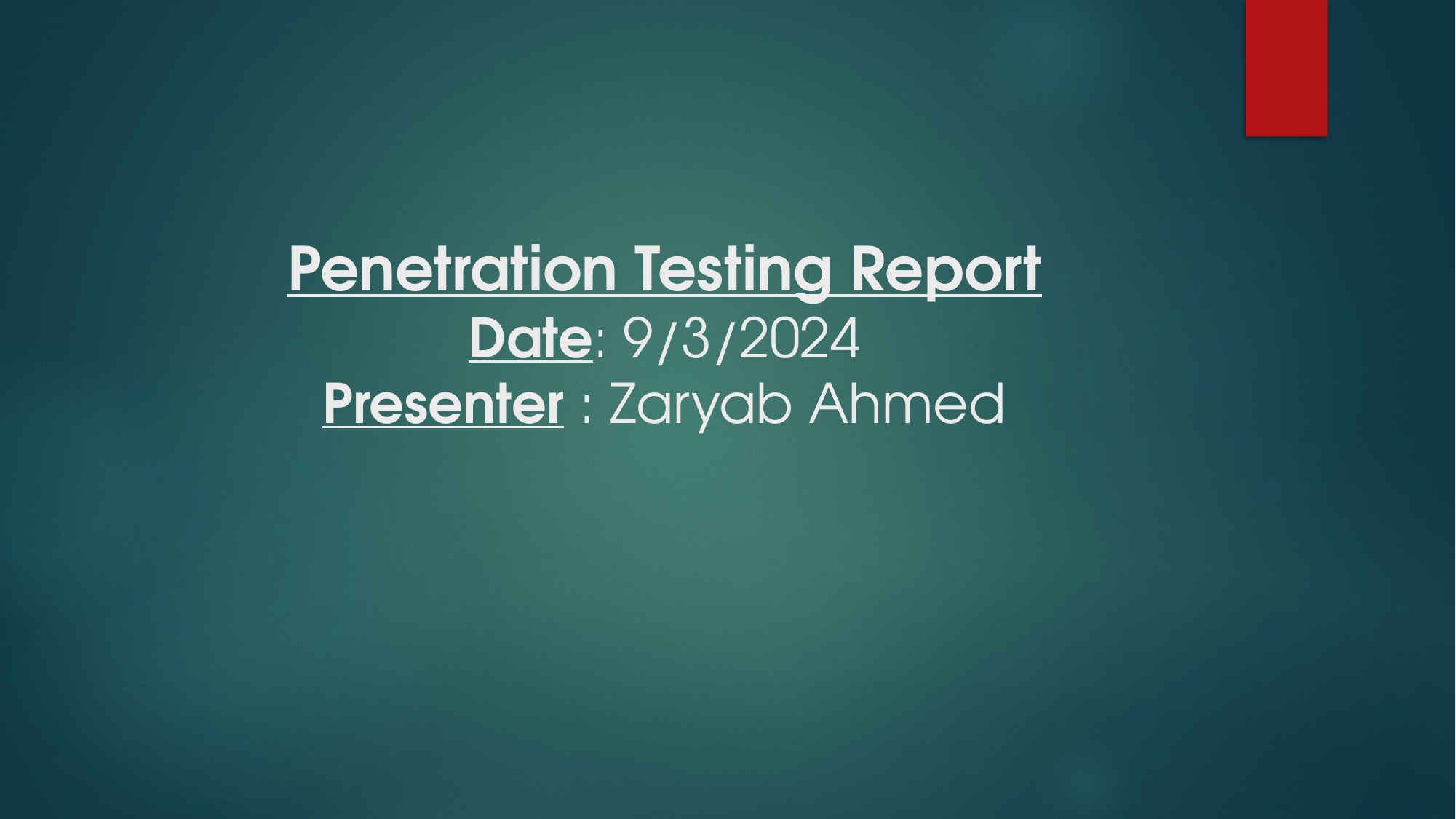

# Penetration Testing Report Date: 9/3/2024 Presenter : Zaryab Ahmed